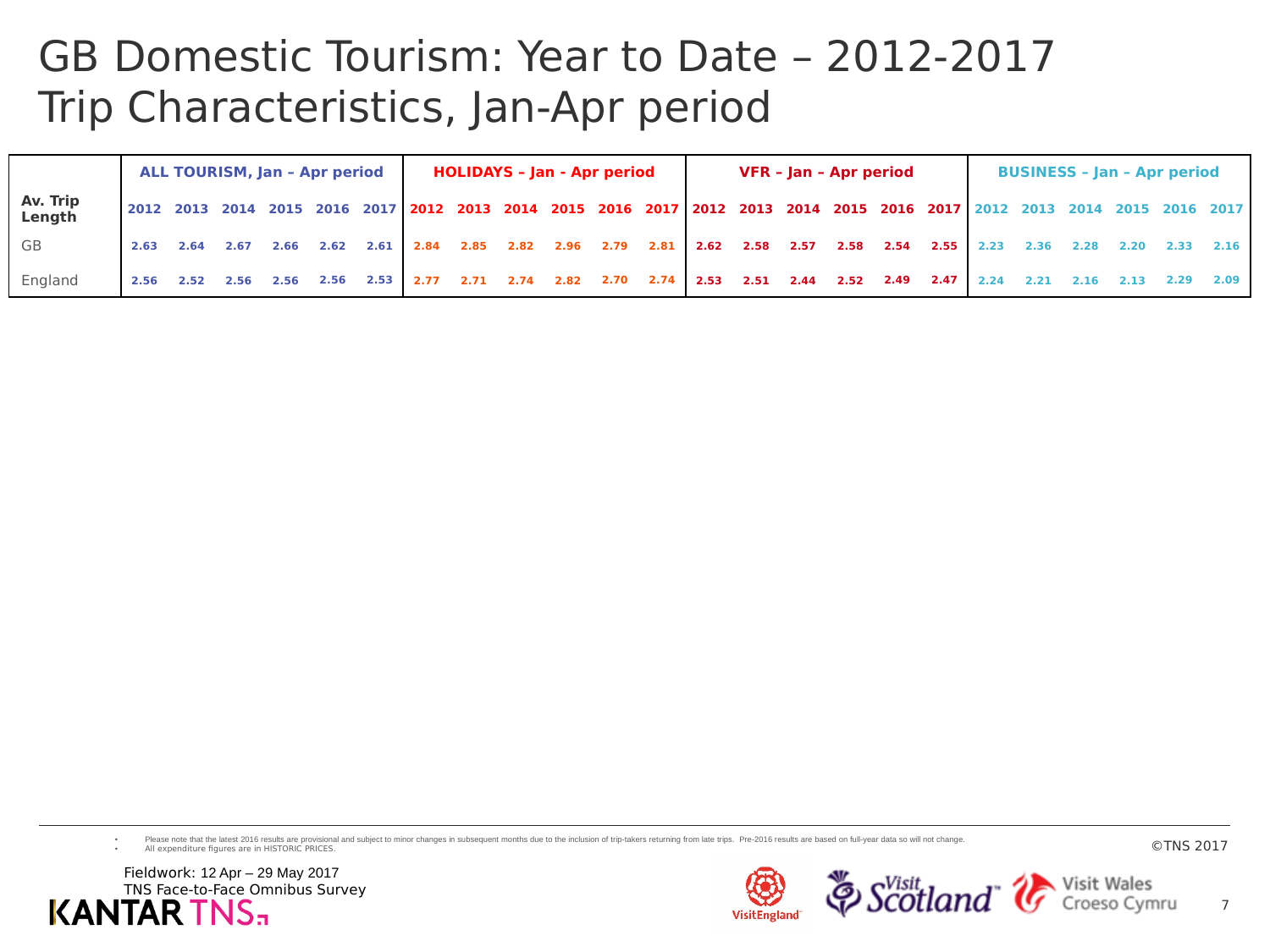

# GB Domestic Tourism: Year to Date – 2012-2017 Trip Characteristics, Jan-Apr period
|  | ALL TOURISM, Jan – Apr period |  |  |  |  |  | HOLIDAYS – Jan - Apr period |  |  |  |  |  | VFR – Jan – Apr period |  |  |  |  |  | BUSINESS – Jan – Apr period |  |  |  |  |  |
| --- | --- | --- | --- | --- | --- | --- | --- | --- | --- | --- | --- | --- | --- | --- | --- | --- | --- | --- | --- | --- | --- | --- | --- | --- |
| Av. Trip Length | 2012 | 2013 | 2014 | 2015 | 2016 | 2017 | 2012 | 2013 | 2014 | 2015 | 2016 | 2017 | 2012 | 2013 | 2014 | 2015 | 2016 | 2017 | 2012 | 2013 | 2014 | 2015 | 2016 | 2017 |
| GB | 2.63 | 2.64 | 2.67 | 2.66 | 2.62 | 2.61 | 2.84 | 2.85 | 2.82 | 2.96 | 2.79 | 2.81 | 2.62 | 2.58 | 2.57 | 2.58 | 2.54 | 2.55 | 2.23 | 2.36 | 2.28 | 2.20 | 2.33 | 2.16 |
| England | 2.56 | 2.52 | 2.56 | 2.56 | 2.56 | 2.53 | 2.77 | 2.71 | 2.74 | 2.82 | 2.70 | 2.74 | 2.53 | 2.51 | 2.44 | 2.52 | 2.49 | 2.47 | 2.24 | 2.21 | 2.16 | 2.13 | 2.29 | 2.09 |
Please note that the latest 2016 results are provisional and subject to minor changes in subsequent months due to the inclusion of trip-takers returning from late trips.  Pre-2016 results are based on full-year data so will not change.
All expenditure figures are in HISTORIC PRICES.
Fieldwork: 12 Apr – 29 May 2017
TNS Face-to-Face Omnibus Survey
7